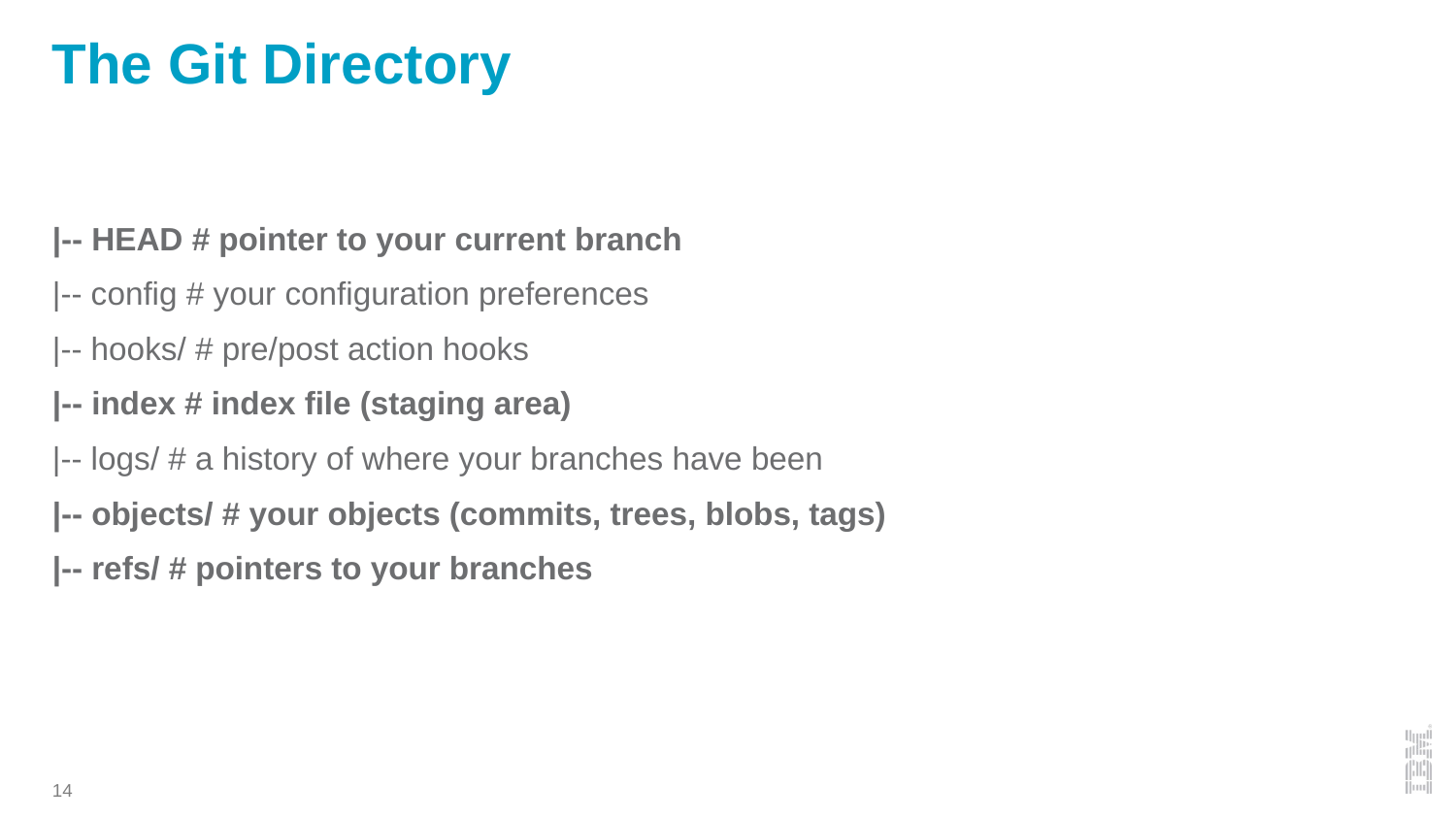

# The Git Directory
|-- HEAD # pointer to your current branch
|-- config # your configuration preferences
|-- hooks/ # pre/post action hooks
|-- index # index file (staging area)
|-- logs/ # a history of where your branches have been
|-- objects/ # your objects (commits, trees, blobs, tags)
|-- refs/ # pointers to your branches

14